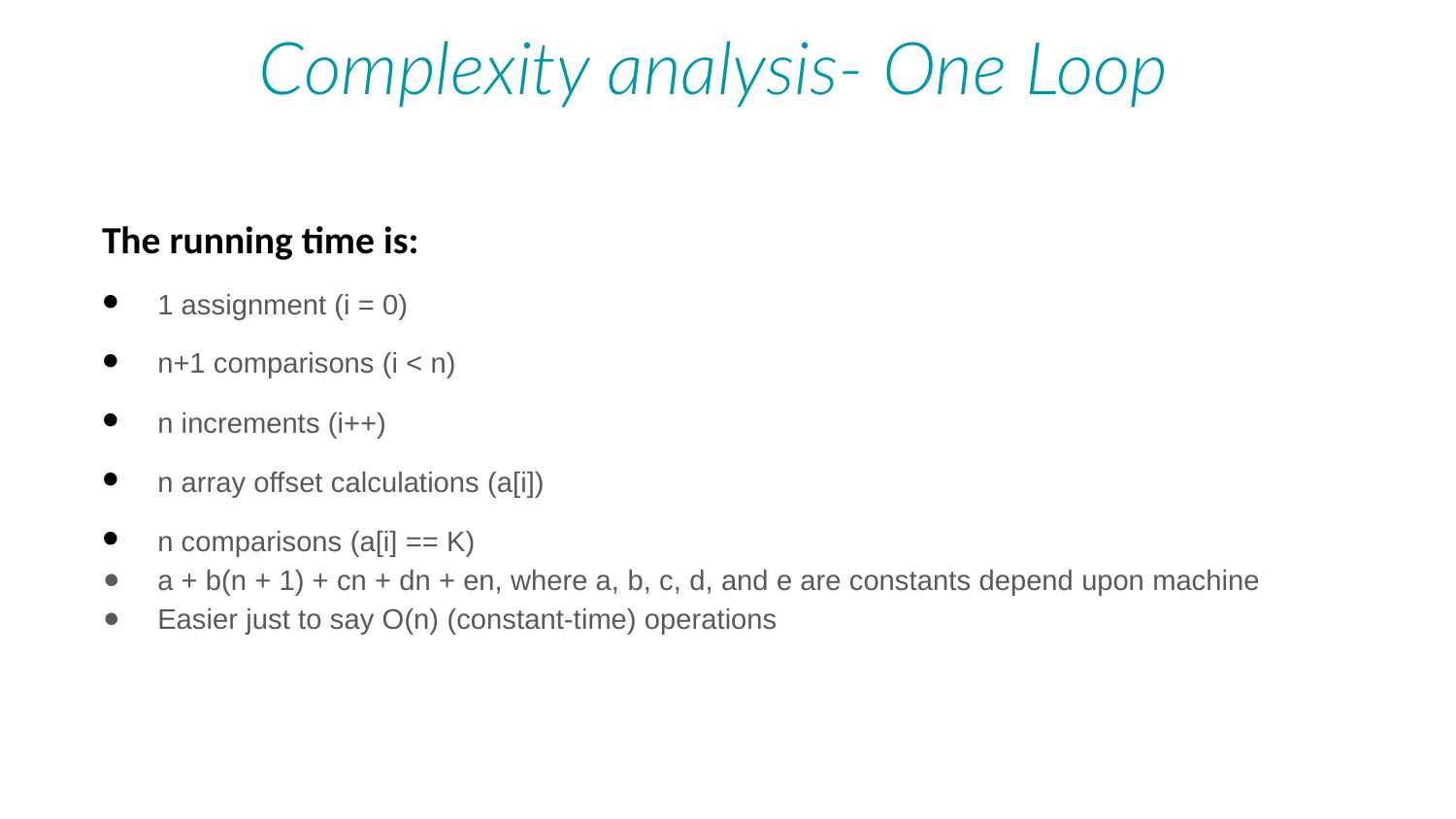

# Complexity analysis- One Loop
The running time is:
1 assignment (i = 0)
n+1 comparisons (i < n)
n increments (i++)
n array offset calculations (a[i])
n comparisons (a[i] == K)
a + b(n + 1) + cn + dn + en, where a, b, c, d, and e are constants depend upon machine
Easier just to say O(n) (constant-time) operations
4